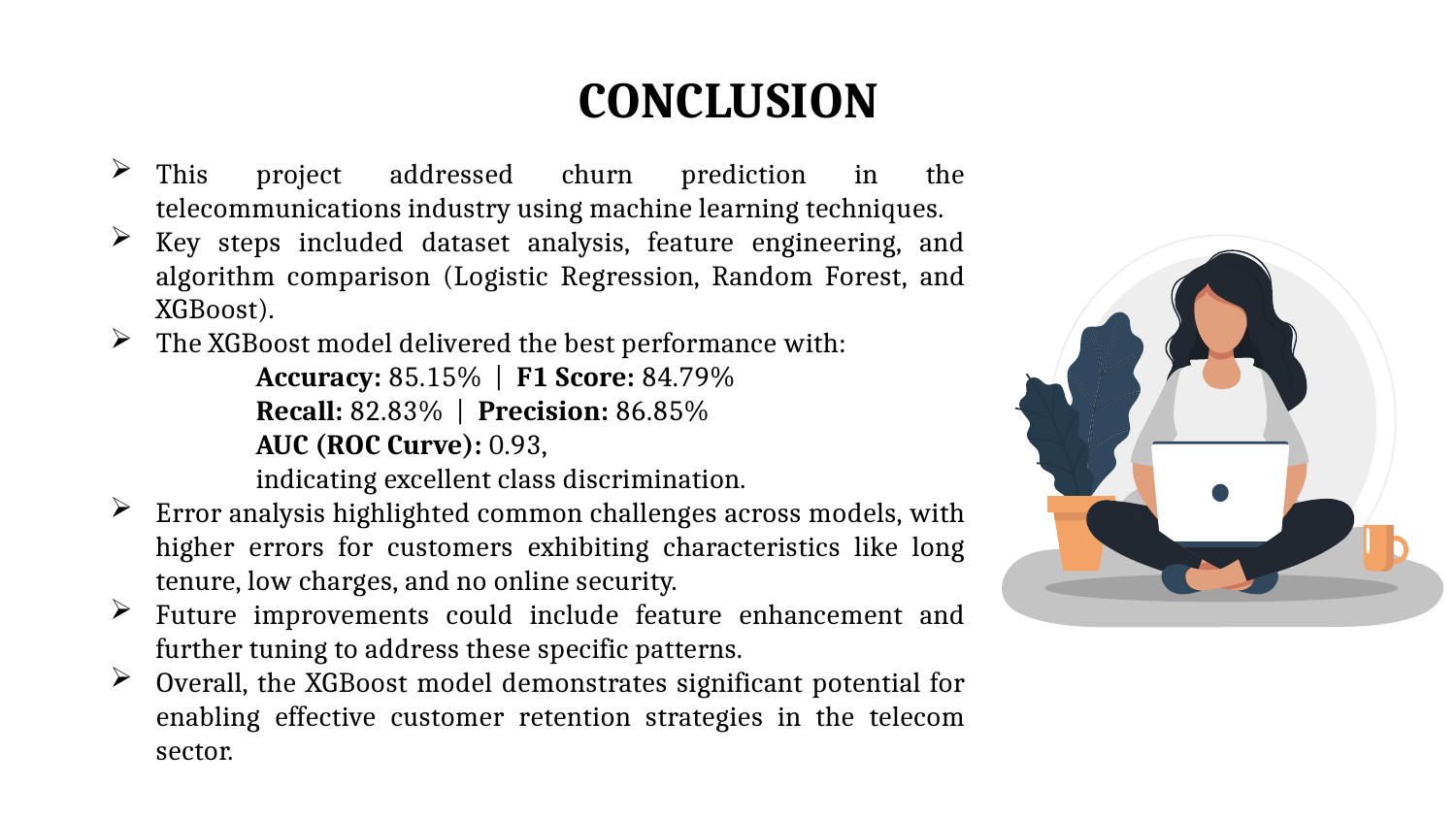

CONCLUSION
This project addressed churn prediction in the telecommunications industry using machine learning techniques.
Key steps included dataset analysis, feature engineering, and algorithm comparison (Logistic Regression, Random Forest, and XGBoost).
The XGBoost model delivered the best performance with:
	Accuracy: 85.15%  |  F1 Score: 84.79%
	Recall: 82.83%  |  Precision: 86.85%
	AUC (ROC Curve): 0.93,
	indicating excellent class discrimination.
Error analysis highlighted common challenges across models, with higher errors for customers exhibiting characteristics like long tenure, low charges, and no online security.
Future improvements could include feature enhancement and further tuning to address these specific patterns.
Overall, the XGBoost model demonstrates significant potential for enabling effective customer retention strategies in the telecom sector.